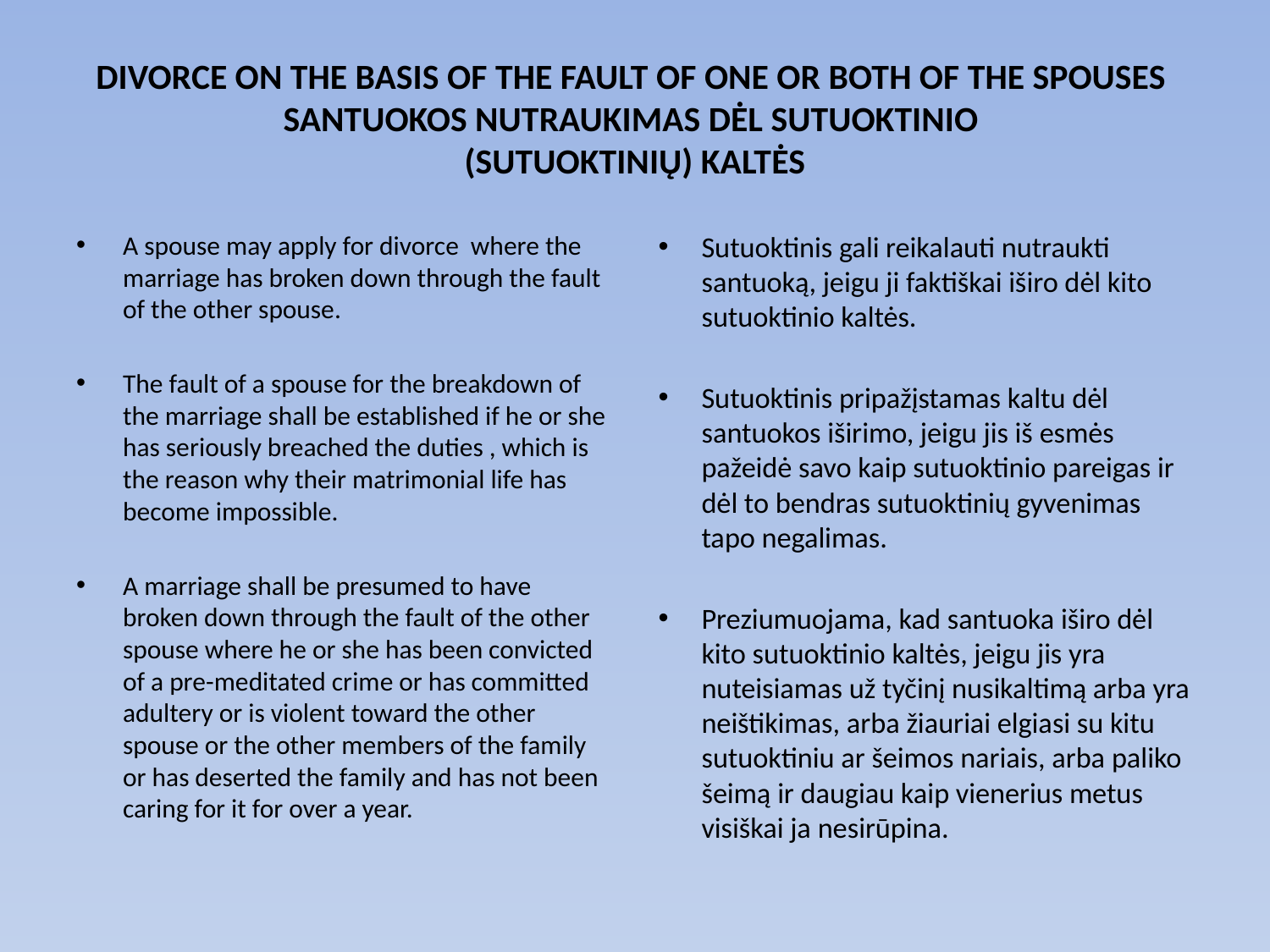

# DIVORCE ON THE BASIS OF THE FAULT OF ONE OR BOTH OF THE SPOUSES Santuokos nutraukimas dėl SUTUOKTINIO (sutuoktinių) kaltės
A spouse may apply for divorce  where the marriage has broken down through the fault of the other spouse.

The fault of a spouse for the breakdown of the marriage shall be established if he or she has seriously breached the duties , which is the reason why their matrimonial life has become impossible.

A marriage shall be presumed to have broken down through the fault of the other spouse where he or she has been convicted of a pre-meditated crime or has committed adultery or is violent toward the other spouse or the other members of the family or has deserted the family and has not been caring for it for over a year.

Sutuoktinis gali reikalauti nutraukti santuoką, jeigu ji faktiškai iširo dėl kito sutuoktinio kaltės.

Sutuoktinis pripažįstamas kaltu dėl santuokos iširimo, jeigu jis iš esmės pažeidė savo kaip sutuoktinio pareigas ir dėl to bendras sutuoktinių gyvenimas tapo negalimas.

Preziumuojama, kad santuoka iširo dėl kito sutuoktinio kaltės, jeigu jis yra nuteisiamas už tyčinį nusikaltimą arba yra neištikimas, arba žiauriai elgiasi su kitu sutuoktiniu ar šeimos nariais, arba paliko šeimą ir daugiau kaip vienerius metus visiškai ja nesirūpina.